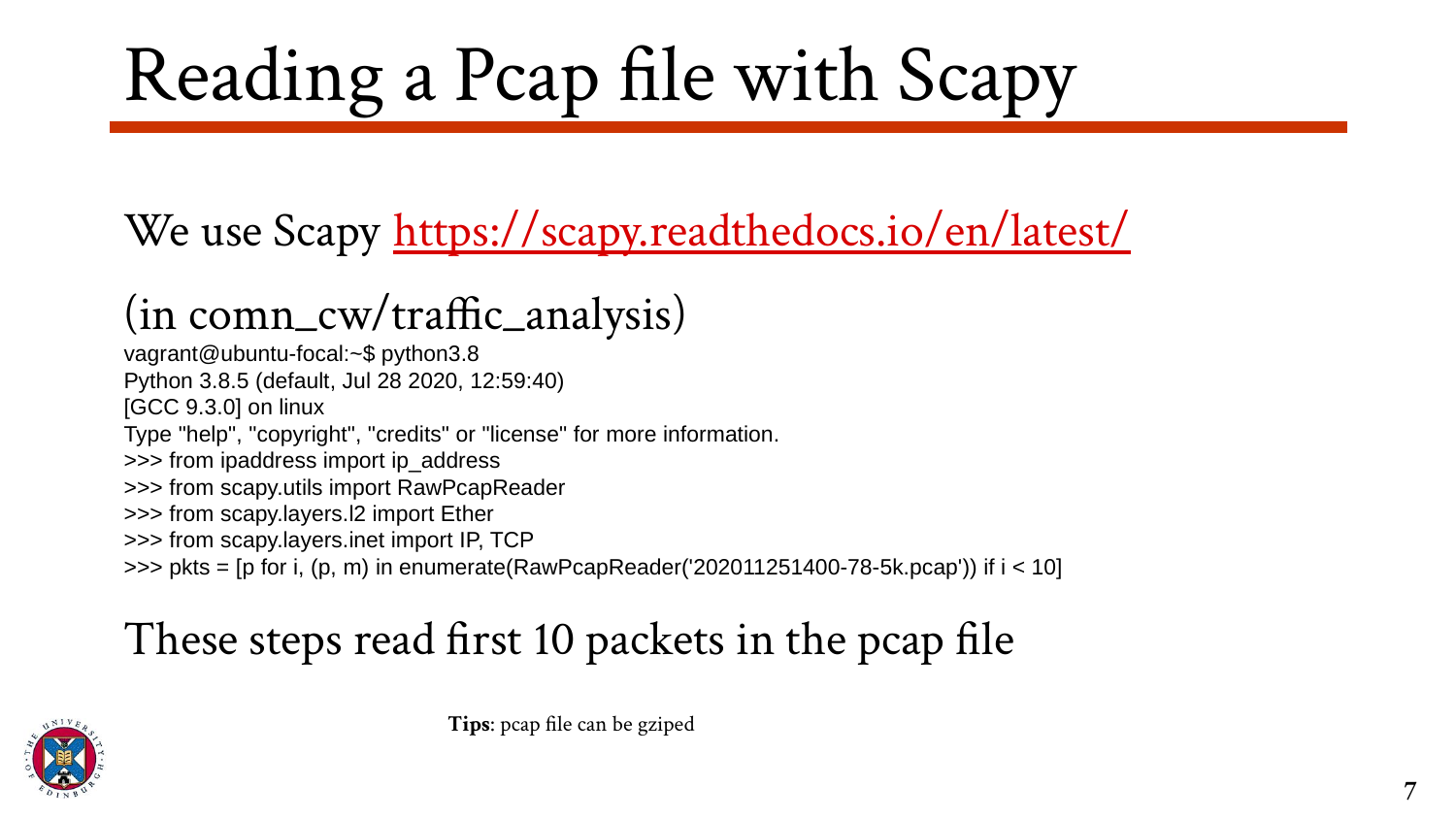

# Reading a Pcap file with Scapy
We use Scapy https://scapy.readthedocs.io/en/latest/

(in comn_cw/traffic_analysis)
vagrant@ubuntu-focal:~$ python3.8
Python 3.8.5 (default, Jul 28 2020, 12:59:40)
[GCC 9.3.0] on linux
Type "help", "copyright", "credits" or "license" for more information.
>>> from ipaddress import ip_address
>>> from scapy.utils import RawPcapReader
>>> from scapy.layers.l2 import Ether
>>> from scapy.layers.inet import IP, TCP
>>> pkts = [p for i, (p, m) in enumerate(RawPcapReader('202011251400-78-5k.pcap')) if i < 10]

These steps read first 10 packets in the pcap file

Tips: pcap file can be gziped
7